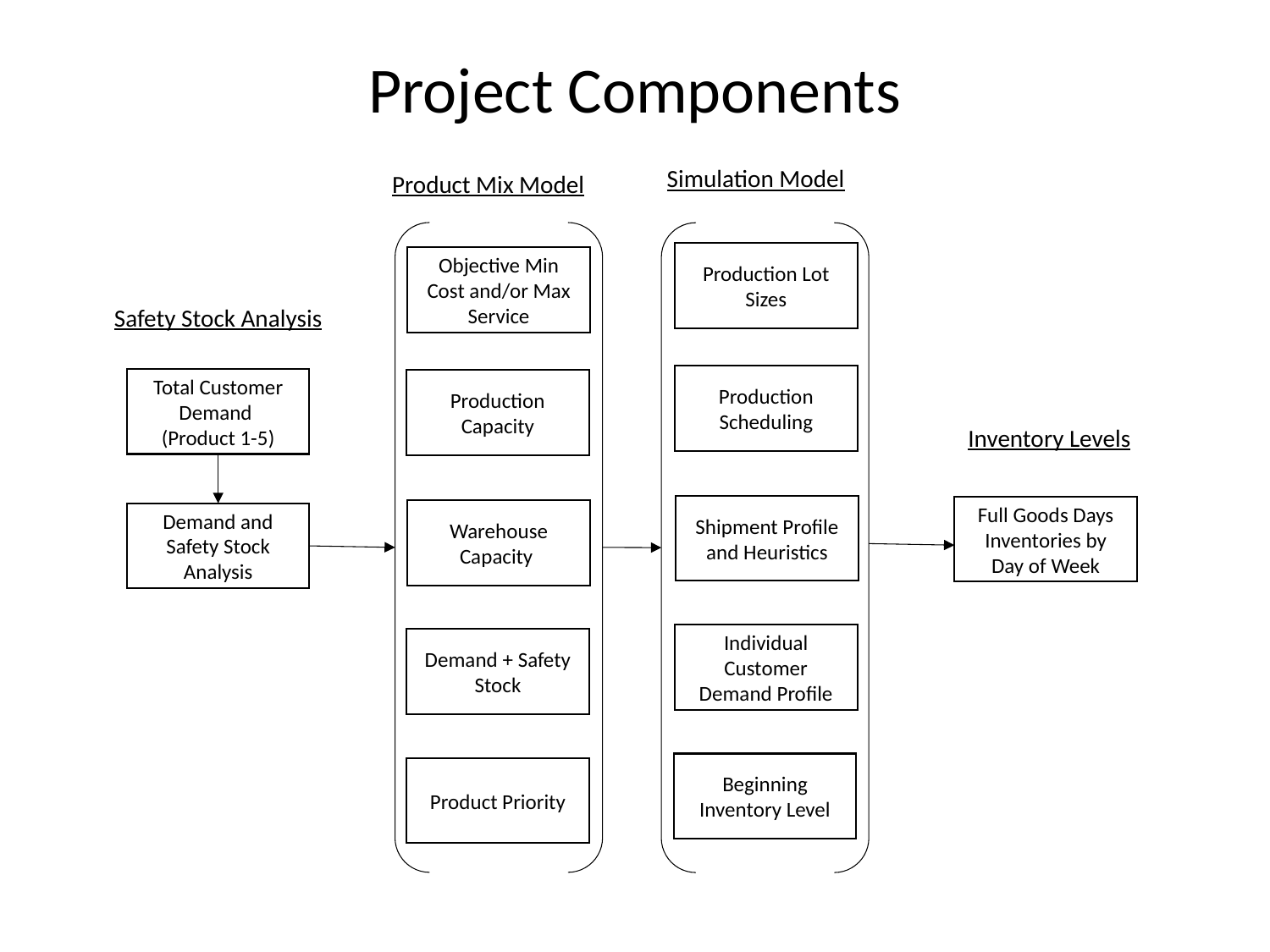

# Project Components
Simulation Model
Product Mix Model

Production Lot Sizes
Objective Min Cost and/or Max Service
Safety Stock Analysis
Production Scheduling
Total Customer Demand
(Product 1-5)
Production Capacity
Inventory Levels
Shipment Profile and Heuristics
Full Goods Days Inventories by Day of Week
Warehouse
Capacity
Demand and Safety Stock Analysis
Individual Customer Demand Profile
Demand + Safety Stock
Beginning Inventory Level
Product Priority